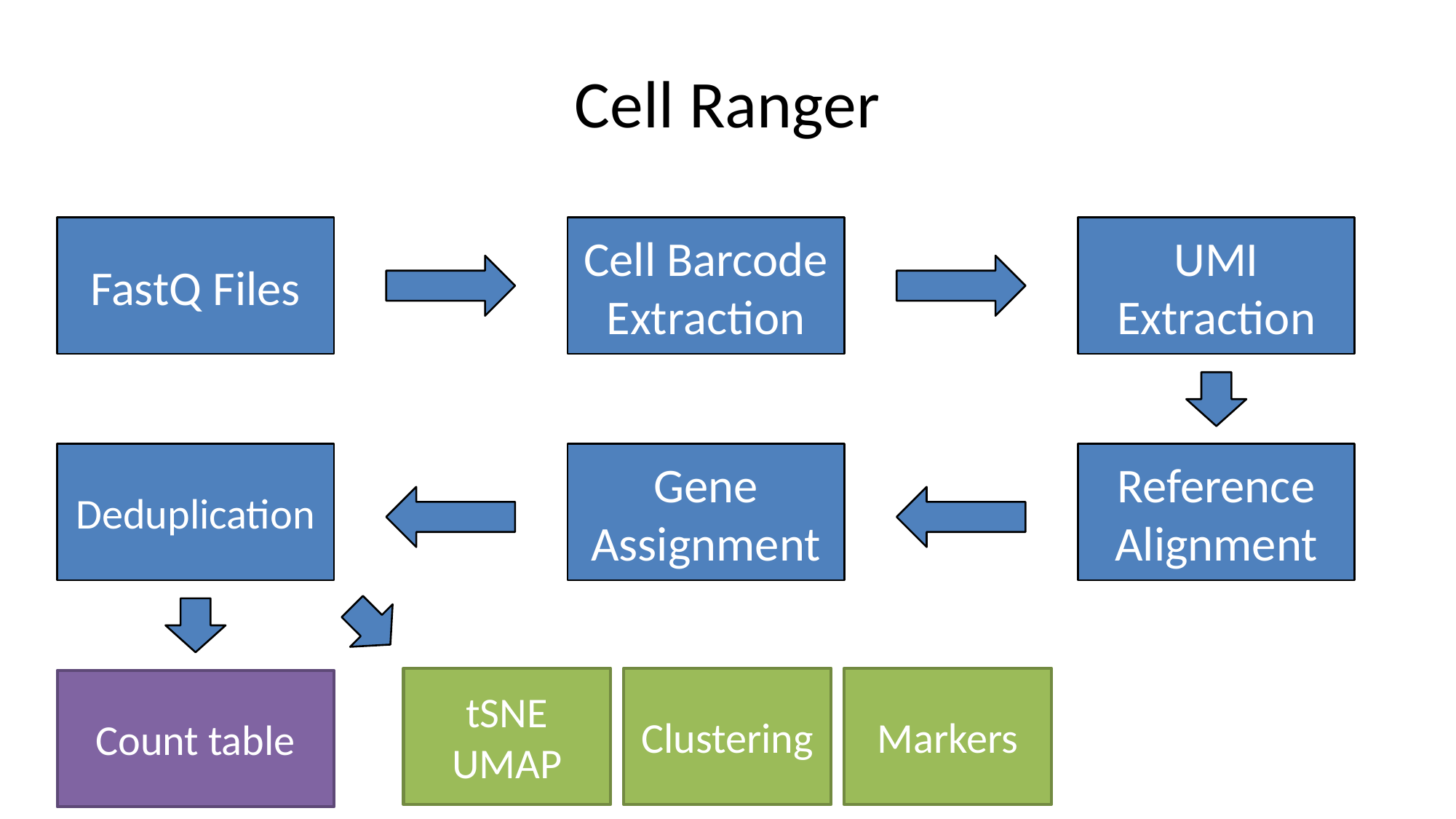

# Cell Ranger
FastQ Files
Cell Barcode Extraction
UMI
Extraction

Deduplication
Gene Assignment
Reference Alignment

tSNE
UMAP
Clustering
Markers
Count table